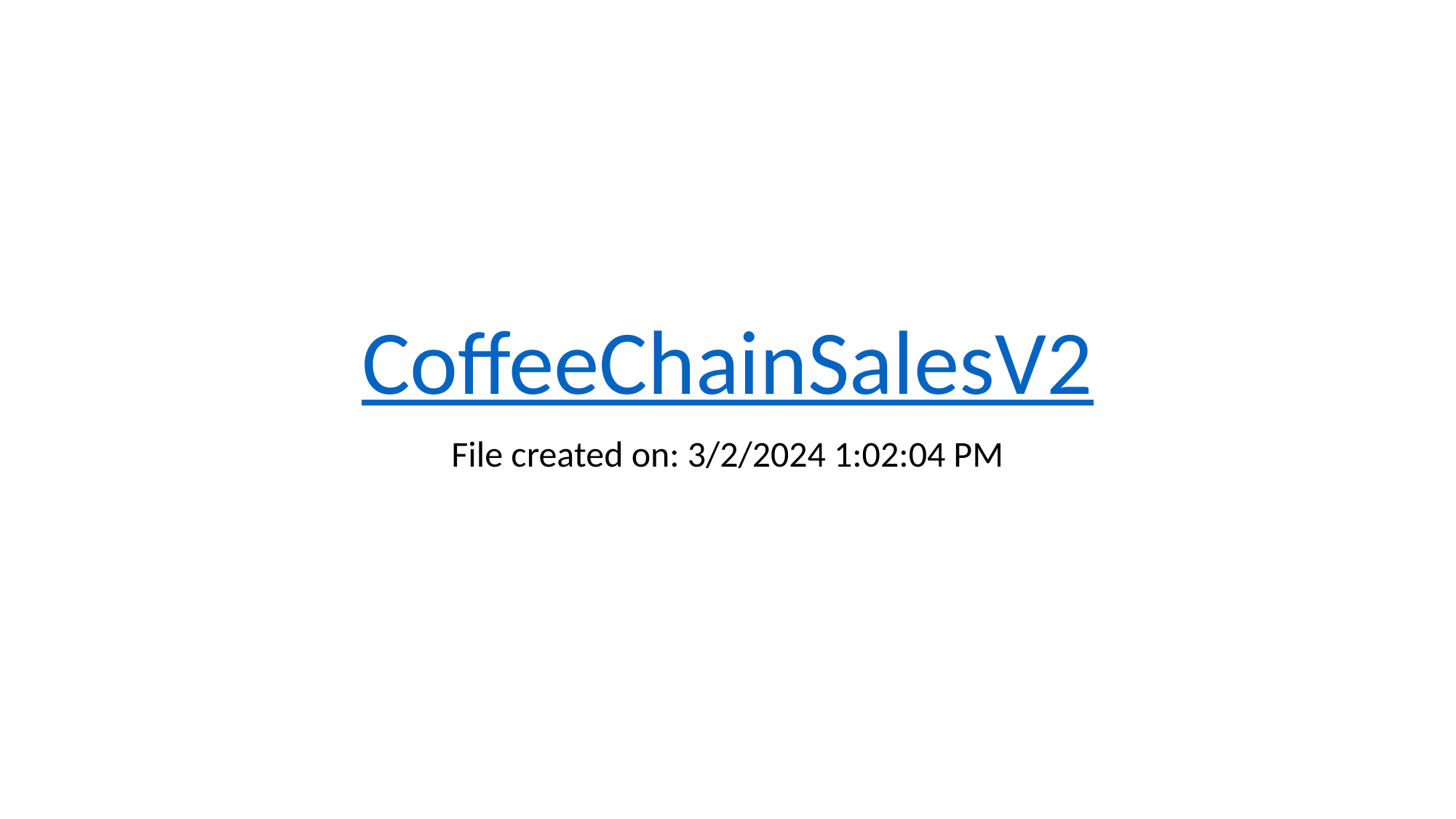

# CoffeeChainSalesV2
File created on: 3/2/2024 1:02:04 PM